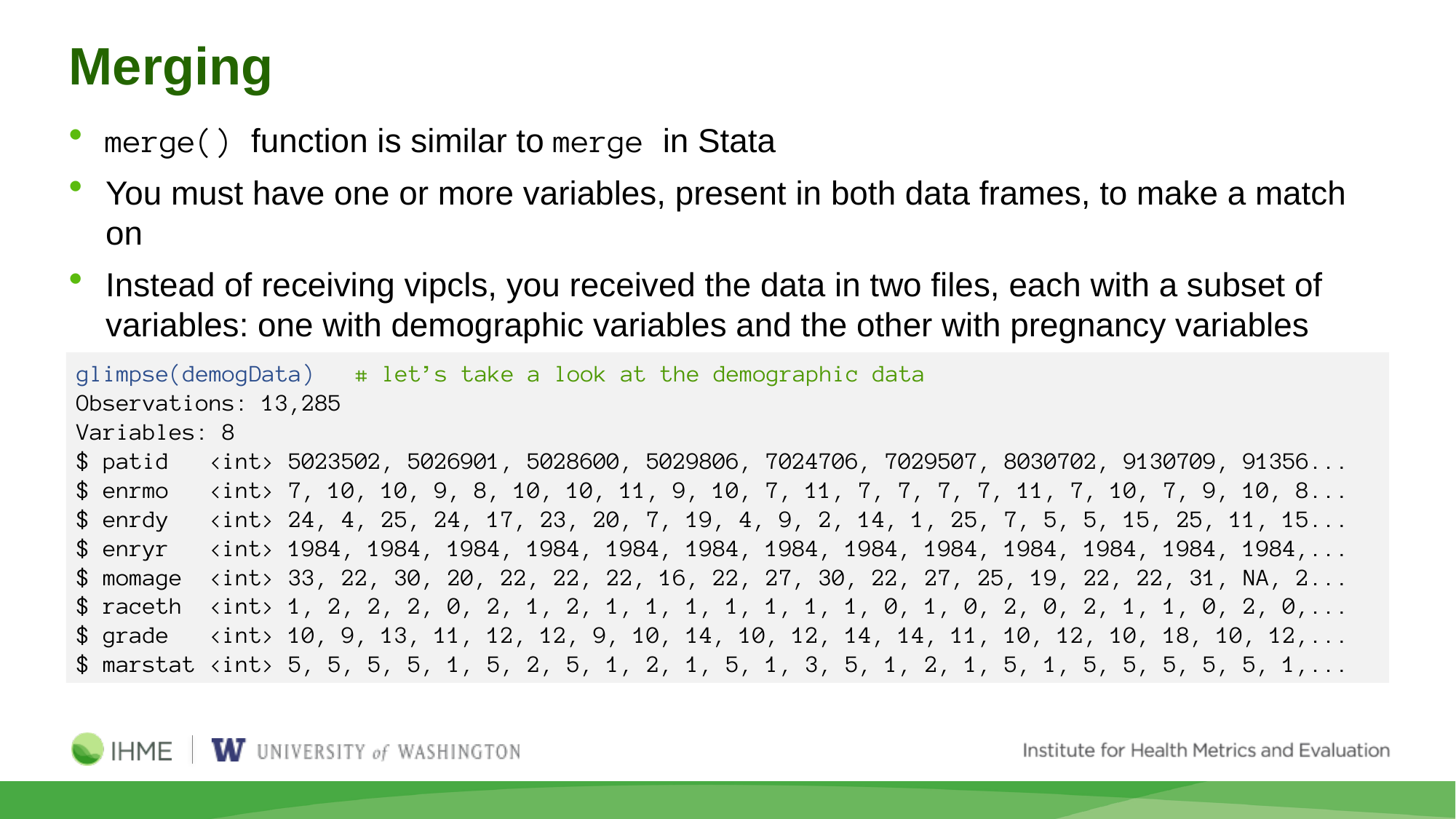

# Merging
merge() function is similar to merge in Stata
You must have one or more variables, present in both data frames, to make a match on
Instead of receiving vipcls, you received the data in two files, each with a subset of variables: one with demographic variables and the other with pregnancy variables
glimpse(demogData)   # let’s take a look at the demographic data
Observations: 13,285
Variables: 8
$ patid   <int> 5023502, 5026901, 5028600, 5029806, 7024706, 7029507, 8030702, 9130709, 91356...
$ enrmo   <int> 7, 10, 10, 9, 8, 10, 10, 11, 9, 10, 7, 11, 7, 7, 7, 7, 11, 7, 10, 7, 9, 10, 8...
$ enrdy   <int> 24, 4, 25, 24, 17, 23, 20, 7, 19, 4, 9, 2, 14, 1, 25, 7, 5, 5, 15, 25, 11, 15...
$ enryr   <int> 1984, 1984, 1984, 1984, 1984, 1984, 1984, 1984, 1984, 1984, 1984, 1984, 1984,...
$ momage  <int> 33, 22, 30, 20, 22, 22, 22, 16, 22, 27, 30, 22, 27, 25, 19, 22, 22, 31, NA, 2...
$ raceth  <int> 1, 2, 2, 2, 0, 2, 1, 2, 1, 1, 1, 1, 1, 1, 1, 0, 1, 0, 2, 0, 2, 1, 1, 0, 2, 0,...
$ grade   <int> 10, 9, 13, 11, 12, 12, 9, 10, 14, 10, 12, 14, 14, 11, 10, 12, 10, 18, 10, 12,...
$ marstat <int> 5, 5, 5, 5, 1, 5, 2, 5, 1, 2, 1, 5, 1, 3, 5, 1, 2, 1, 5, 1, 5, 5, 5, 5, 5, 1,...